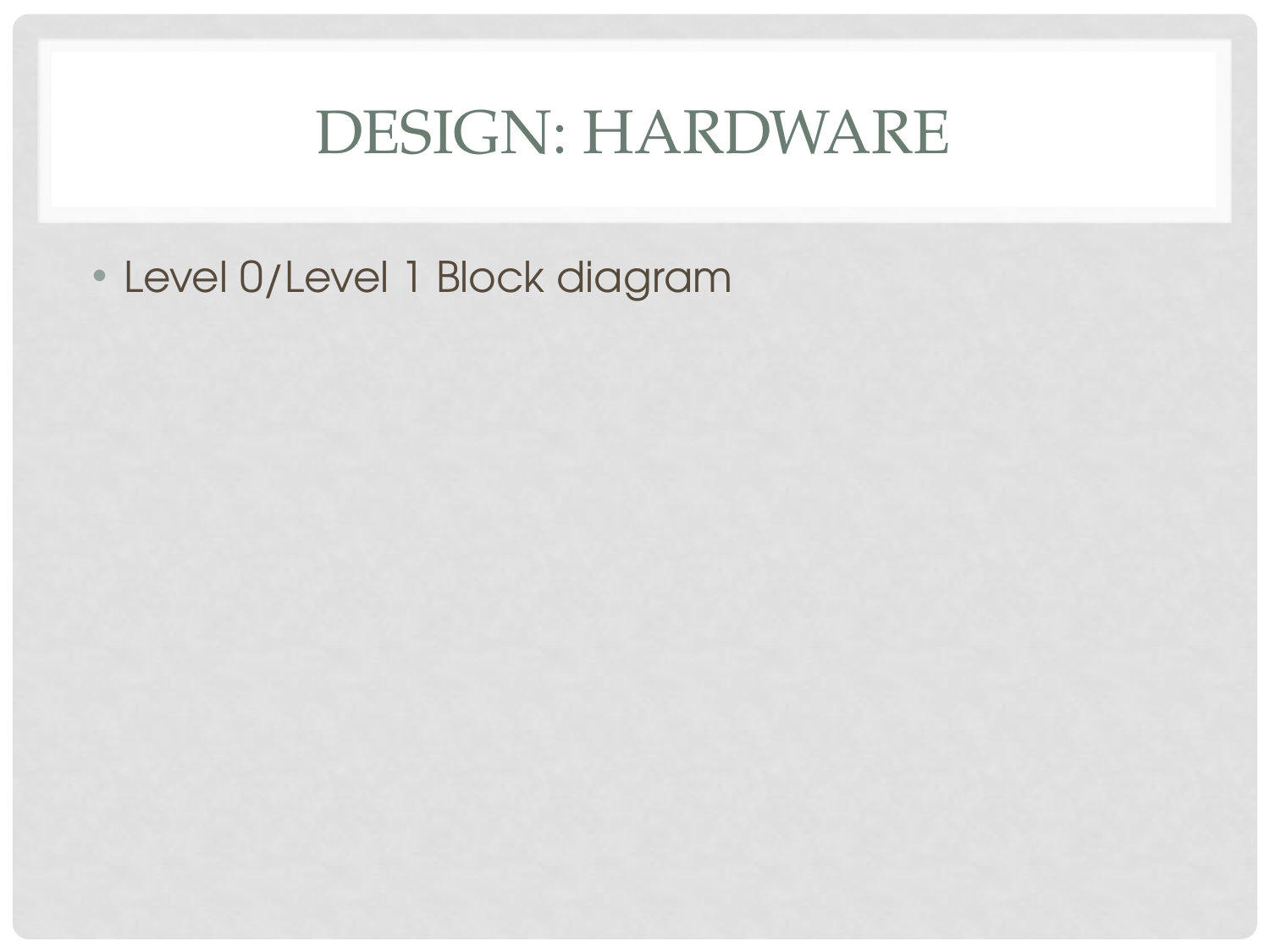

# Design: Hardware
Level 0/Level 1 Block diagram